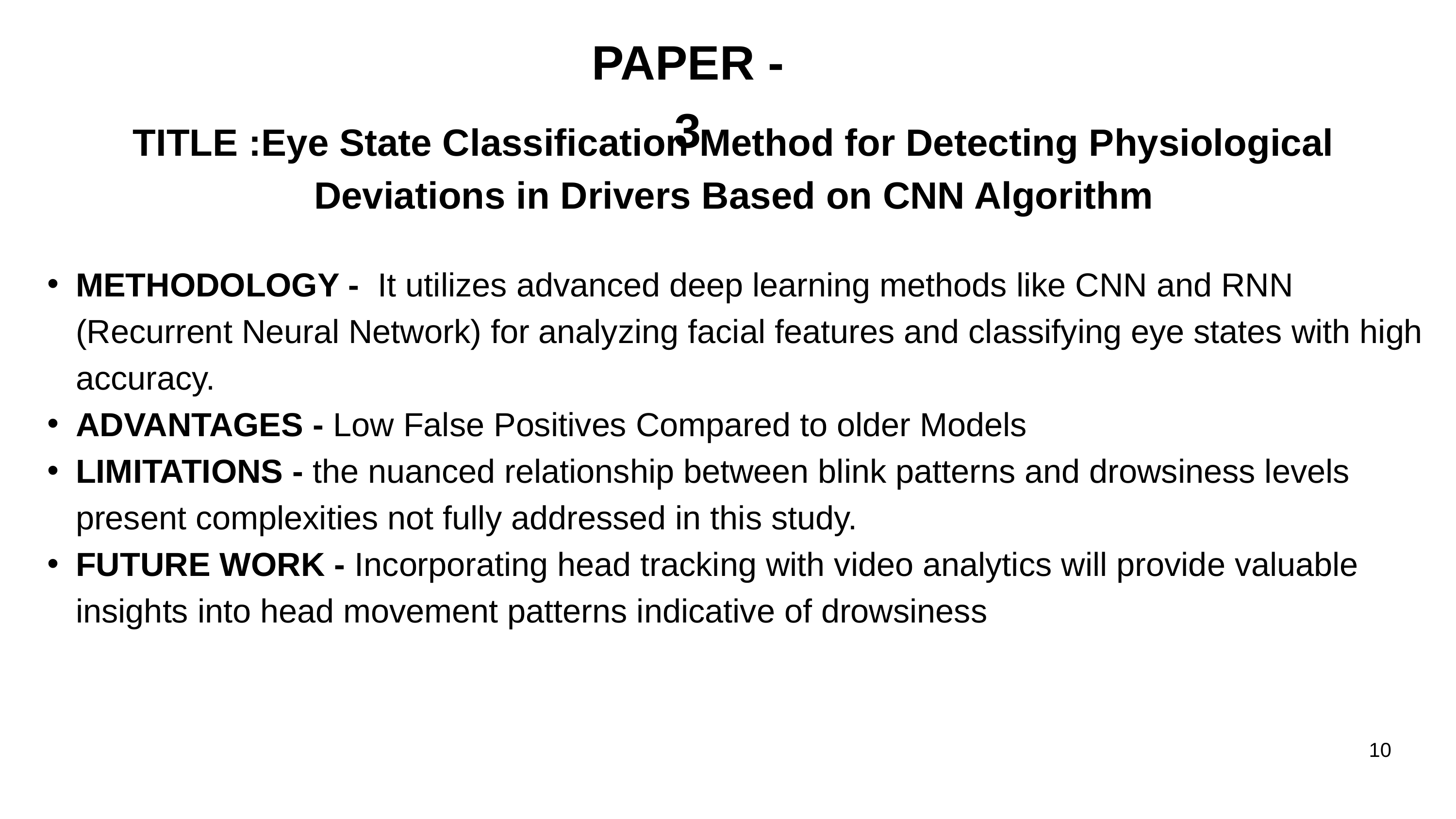

PAPER - 3
TITLE :Eye State Classification Method for Detecting Physiological Deviations in Drivers Based on CNN Algorithm
METHODOLOGY -  It utilizes advanced deep learning methods like CNN and RNN (Recurrent Neural Network) for analyzing facial features and classifying eye states with high accuracy.
ADVANTAGES - Low False Positives Compared to older Models
LIMITATIONS - the nuanced relationship between blink patterns and drowsiness levels present complexities not fully addressed in this study.
FUTURE WORK - Incorporating head tracking with video analytics will provide valuable insights into head movement patterns indicative of drowsiness
10